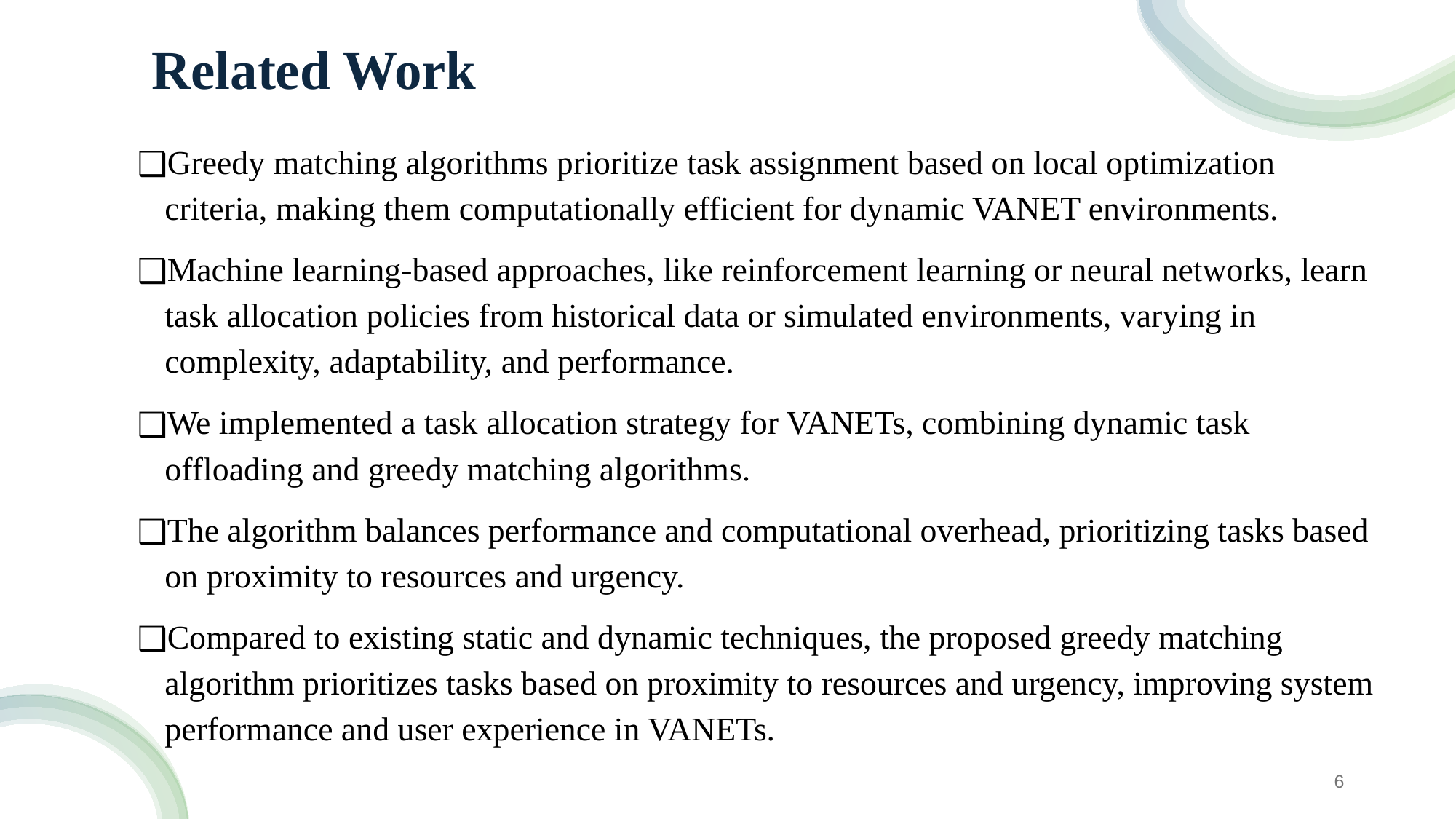

# Related Work
Greedy matching algorithms prioritize task assignment based on local optimization criteria, making them computationally efficient for dynamic VANET environments.
Machine learning-based approaches, like reinforcement learning or neural networks, learn task allocation policies from historical data or simulated environments, varying in complexity, adaptability, and performance.
We implemented a task allocation strategy for VANETs, combining dynamic task offloading and greedy matching algorithms.
The algorithm balances performance and computational overhead, prioritizing tasks based on proximity to resources and urgency.
Compared to existing static and dynamic techniques, the proposed greedy matching algorithm prioritizes tasks based on proximity to resources and urgency, improving system performance and user experience in VANETs.

6